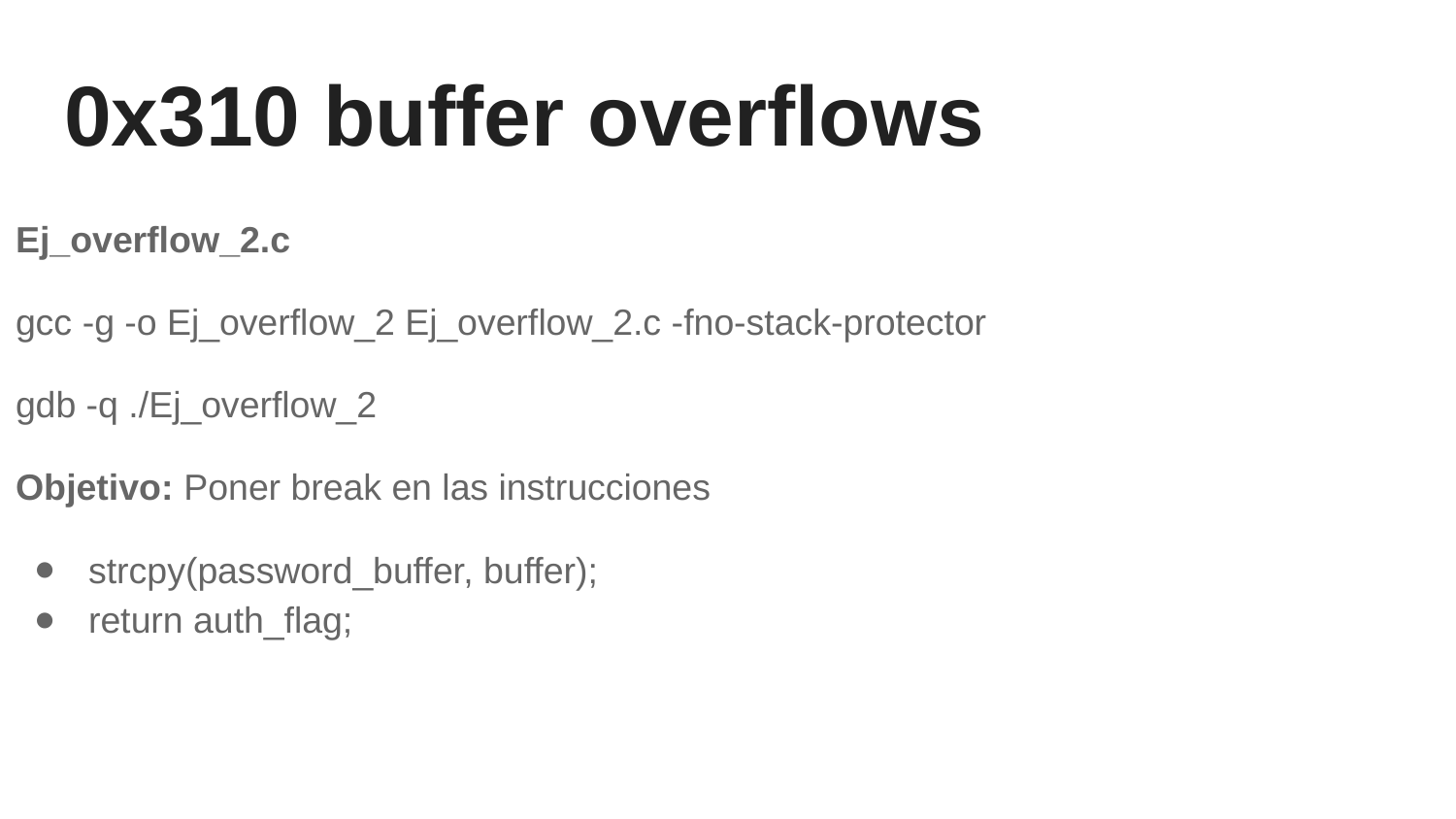

# 0x310 buffer overflows
Ej_overflow_2.c
gcc -g -o Ej_overflow_2 Ej_overflow_2.c -fno-stack-protector
gdb -q ./Ej_overflow_2
Objetivo: Poner break en las instrucciones
strcpy(password_buffer, buffer);
return auth_flag;